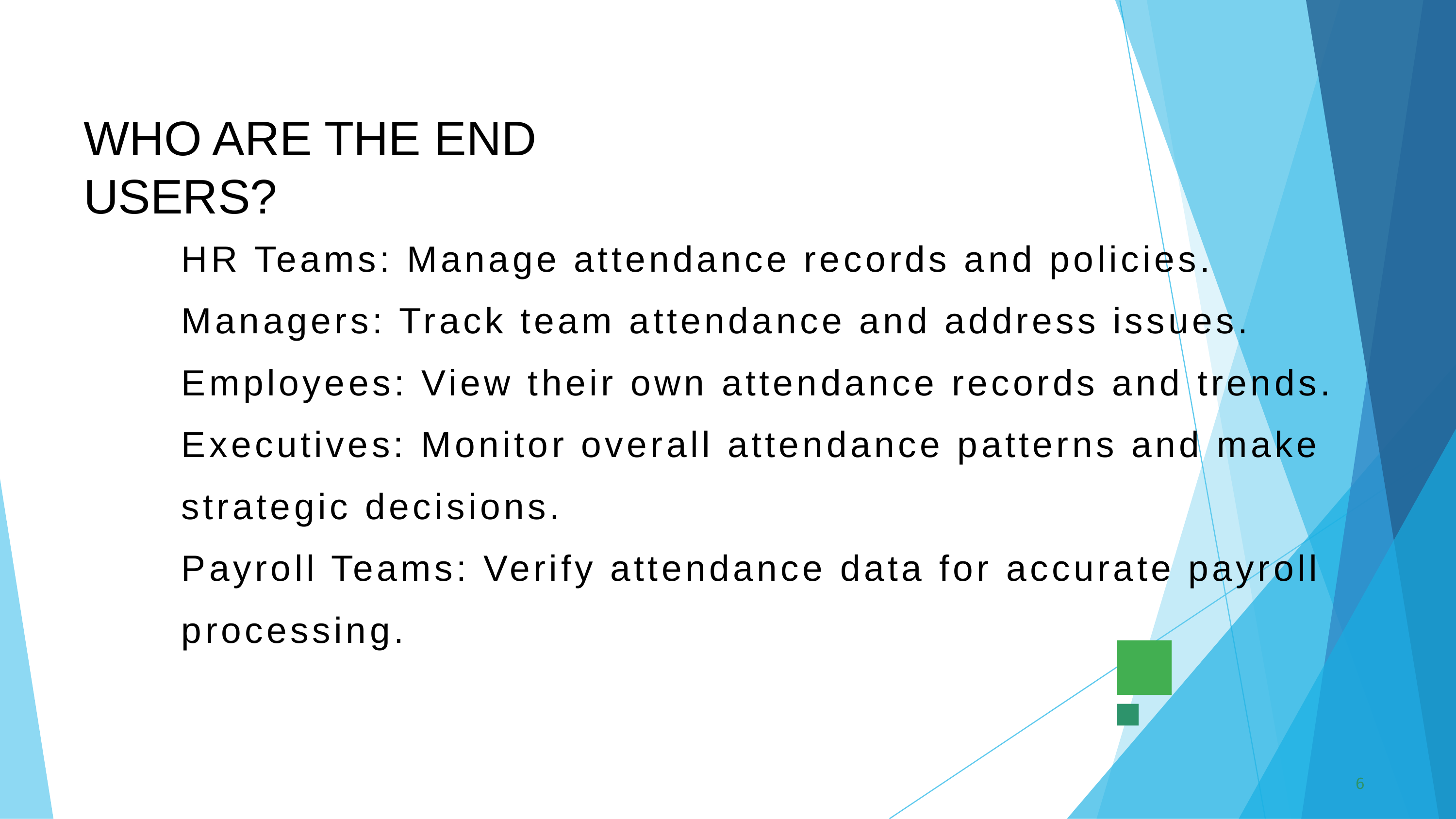

WHO ARE THE END USERS?
HR Teams: Manage attendance records and policies.
Managers: Track team attendance and address issues.
Employees: View their own attendance records and trends.
Executives: Monitor overall attendance patterns and make strategic decisions.
Payroll Teams: Verify attendance data for accurate payroll processing.

6